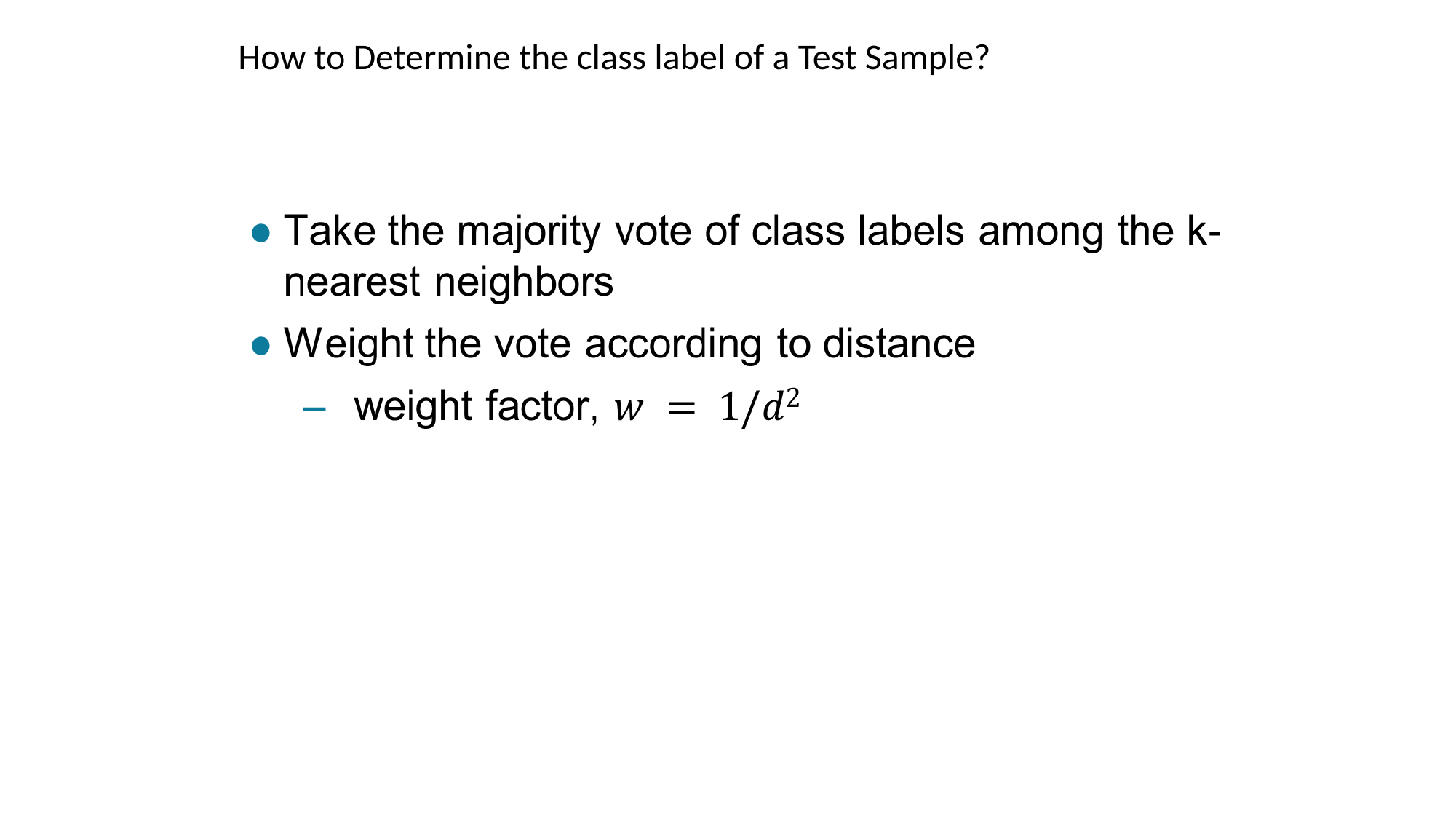

# How to Determine the class label of a Test Sample?